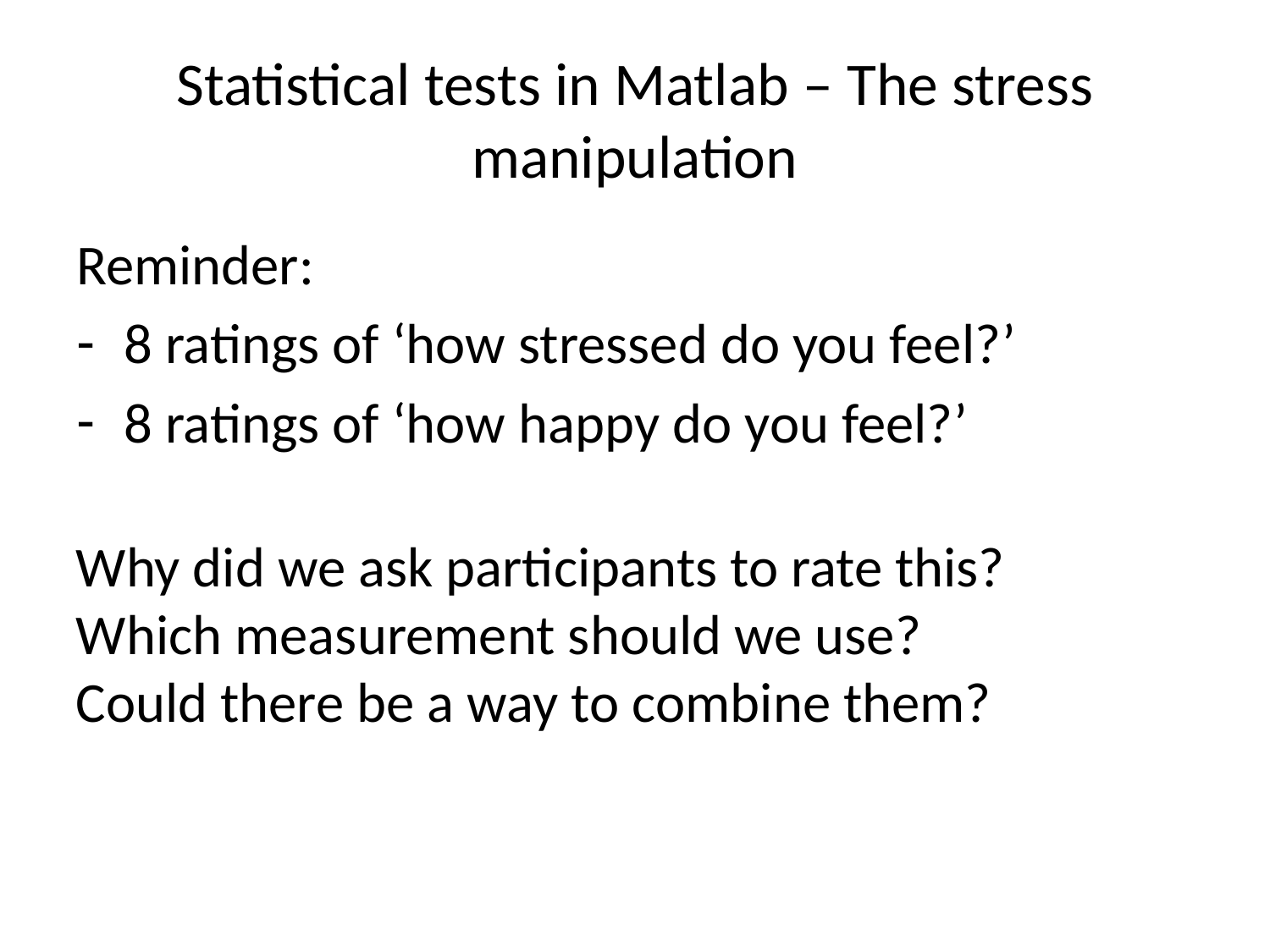

# Statistical tests in Matlab – The stress manipulation
Reminder:
8 ratings of ‘how stressed do you feel?’
8 ratings of ‘how happy do you feel?’

Why did we ask participants to rate this?
Which measurement should we use?
Could there be a way to combine them?